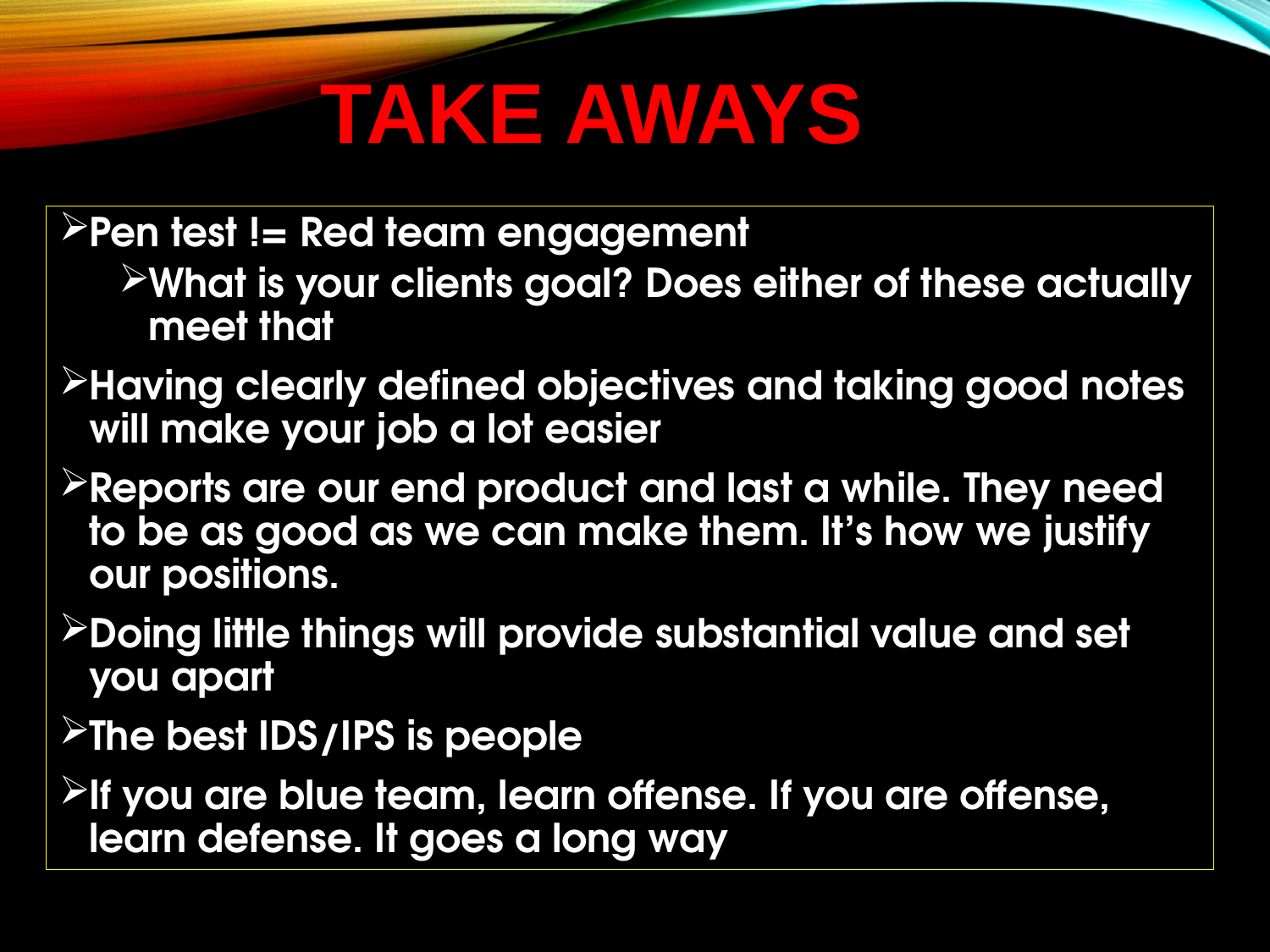

# Take aways
Pen test != Red team engagement
What is your clients goal? Does either of these actually meet that
Having clearly defined objectives and taking good notes will make your job a lot easier
Reports are our end product and last a while. They need to be as good as we can make them. It’s how we justify our positions.
Doing little things will provide substantial value and set you apart
The best IDS/IPS is people
If you are blue team, learn offense. If you are offense, learn defense. It goes a long way